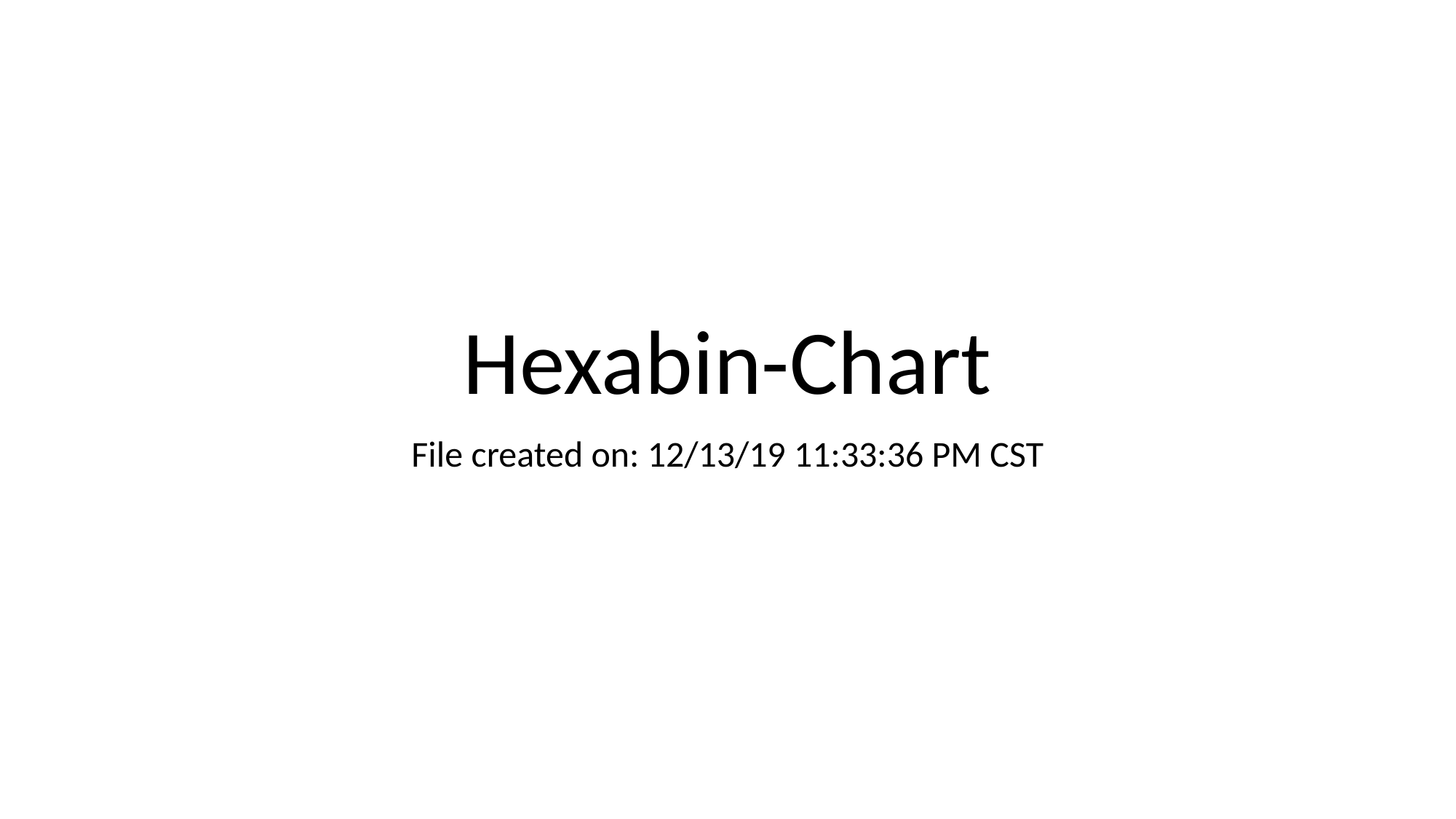

# Hexabin-Chart
File created on: 12/13/19 11:33:36 PM CST